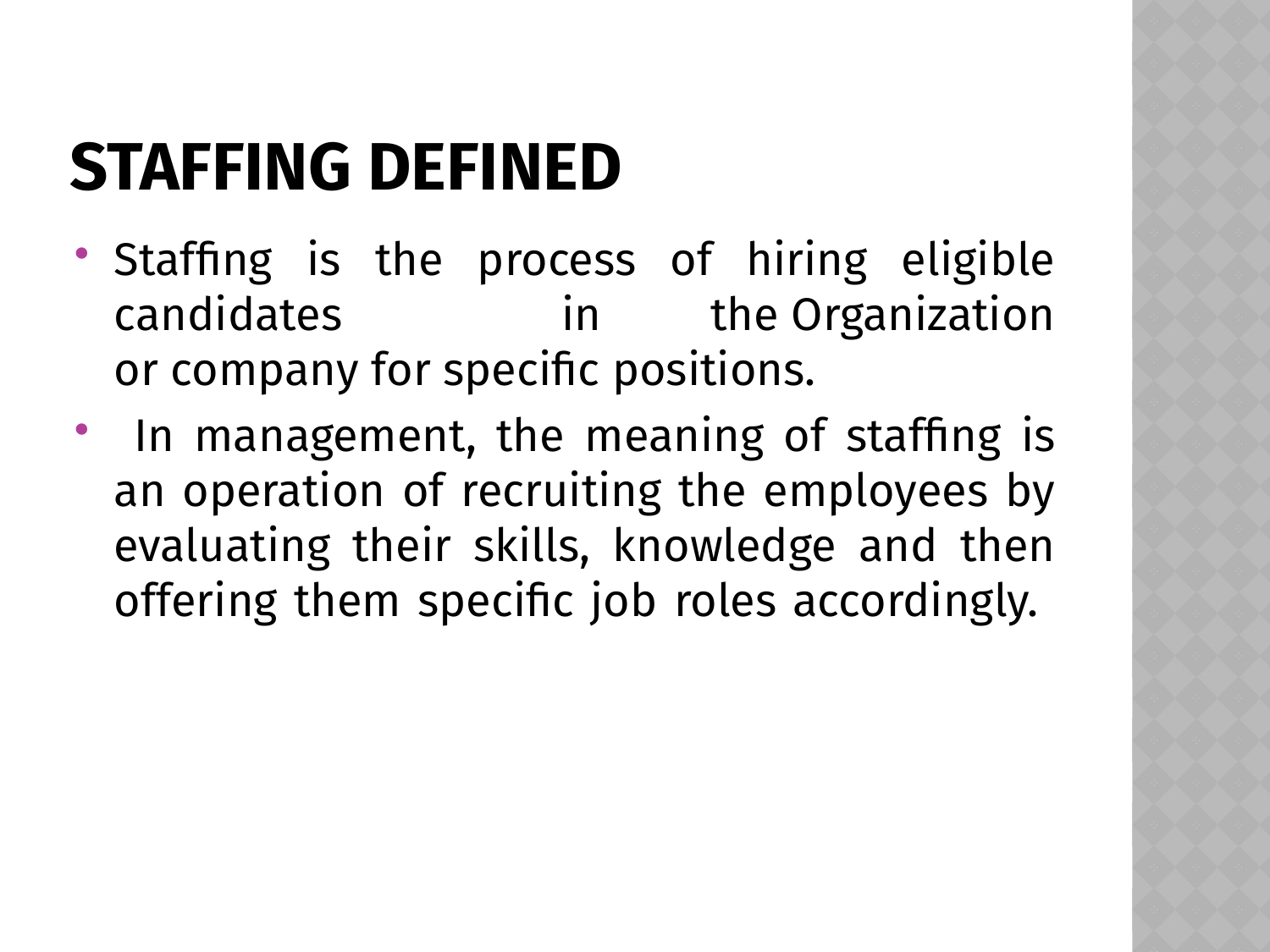

# Staffing defined
Staffing is the process of hiring eligible candidates  in the Organization or company for specific positions.
 In management, the meaning of staffing is an operation of recruiting the employees by evaluating their skills, knowledge and then offering them specific job roles accordingly.